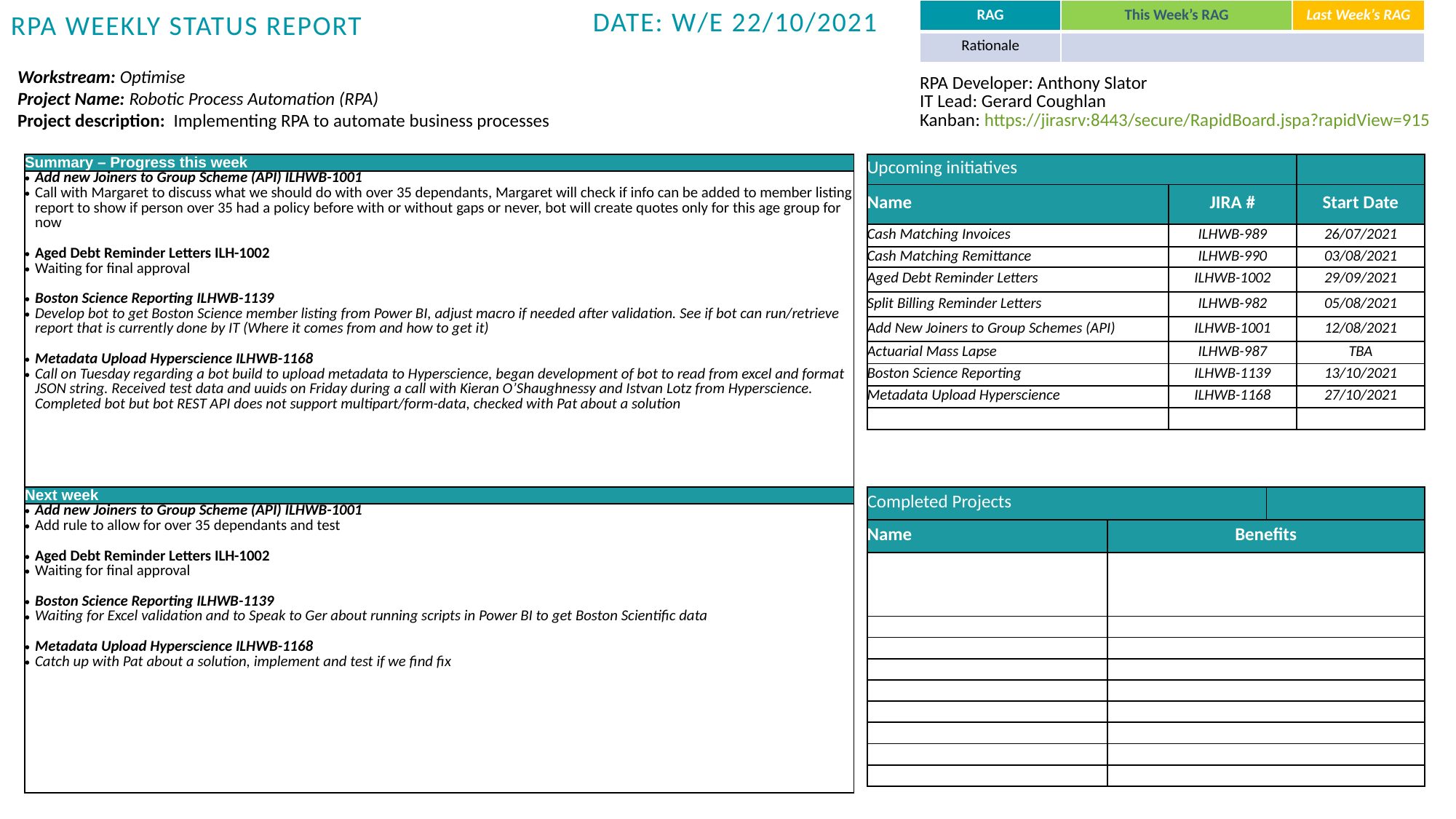

| RAG | This Week’s RAG | Last Week’s RAG |
| --- | --- | --- |
| Rationale |  |  |
Date: w/e 22/10/2021
RPA Weekly Status report
Workstream: Optimise
Project Name: Robotic Process Automation (RPA)
Project description:  Implementing RPA to automate business processes
| RPA Developer: Anthony Slator IT Lead: Gerard Coughlan Kanban: https://jirasrv:8443/secure/RapidBoard.jspa?rapidView=915 |
| --- |
| Summary – Progress this week |
| --- |
| Add new Joiners to Group Scheme (API) ILHWB-1001 Call with Margaret to discuss what we should do with over 35 dependants, Margaret will check if info can be added to member listing report to show if person over 35 had a policy before with or without gaps or never, bot will create quotes only for this age group for now Aged Debt Reminder Letters ILH-1002 Waiting for final approval Boston Science Reporting ILHWB-1139 Develop bot to get Boston Science member listing from Power BI, adjust macro if needed after validation. See if bot can run/retrieve report that is currently done by IT (Where it comes from and how to get it) Metadata Upload Hyperscience ILHWB-1168 Call on Tuesday regarding a bot build to upload metadata to Hyperscience, began development of bot to read from excel and format JSON string. Received test data and uuids on Friday during a call with Kieran O’Shaughnessy and Istvan Lotz from Hyperscience. Completed bot but bot REST API does not support multipart/form-data, checked with Pat about a solution |
| Upcoming initiatives |  |  |
| --- | --- | --- |
| Name | JIRA # | Start Date |
| Cash Matching Invoices | ILHWB-989 | 26/07/2021 |
| Cash Matching Remittance | ILHWB-990 | 03/08/2021 |
| Aged Debt Reminder Letters | ILHWB-1002 | 29/09/2021 |
| Split Billing Reminder Letters | ILHWB-982 | 05/08/2021 |
| Add New Joiners to Group Schemes (API) | ILHWB-1001 | 12/08/2021 |
| Actuarial Mass Lapse | ILHWB-987 | TBA |
| Boston Science Reporting | ILHWB-1139 | 13/10/2021 |
| Metadata Upload Hyperscience | ILHWB-1168 | 27/10/2021 |
|  |  |  |
| Next week |
| --- |
| Add new Joiners to Group Scheme (API) ILHWB-1001 Add rule to allow for over 35 dependants and test Aged Debt Reminder Letters ILH-1002 Waiting for final approval Boston Science Reporting ILHWB-1139 Waiting for Excel validation and to Speak to Ger about running scripts in Power BI to get Boston Scientific data Metadata Upload Hyperscience ILHWB-1168 Catch up with Pat about a solution, implement and test if we find fix |
| Completed Projects |  |  |
| --- | --- | --- |
| Name | Benefits | Benefits |
|  |  |  |
|  |  |  |
|  |  |  |
|  |  |  |
|  |  |  |
|  |  |  |
|  |  |  |
|  |  |  |
|  |  |  |